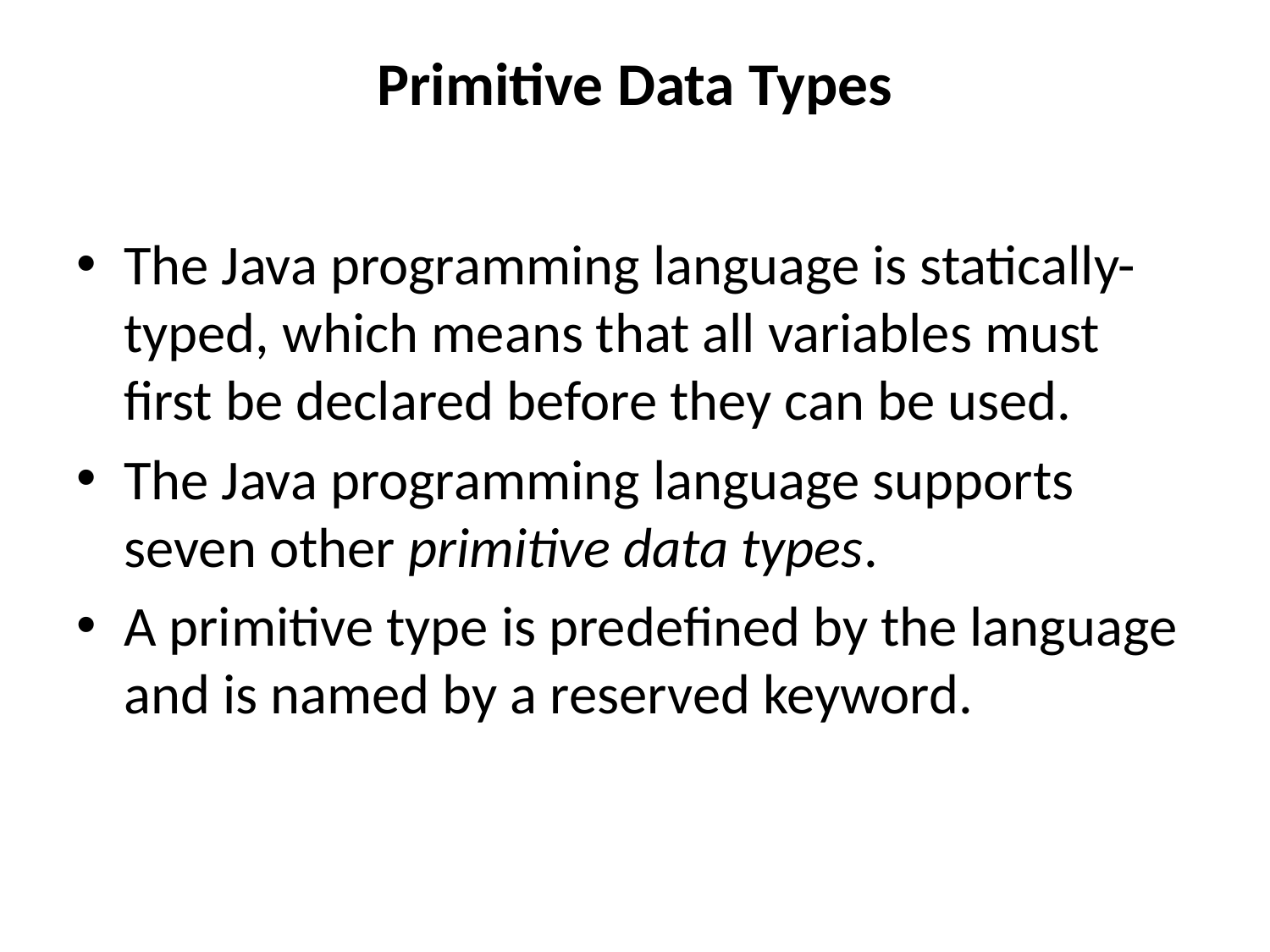

# Primitive Data Types
The Java programming language is statically-typed, which means that all variables must first be declared before they can be used.
The Java programming language supports seven other primitive data types.
A primitive type is predefined by the language and is named by a reserved keyword.